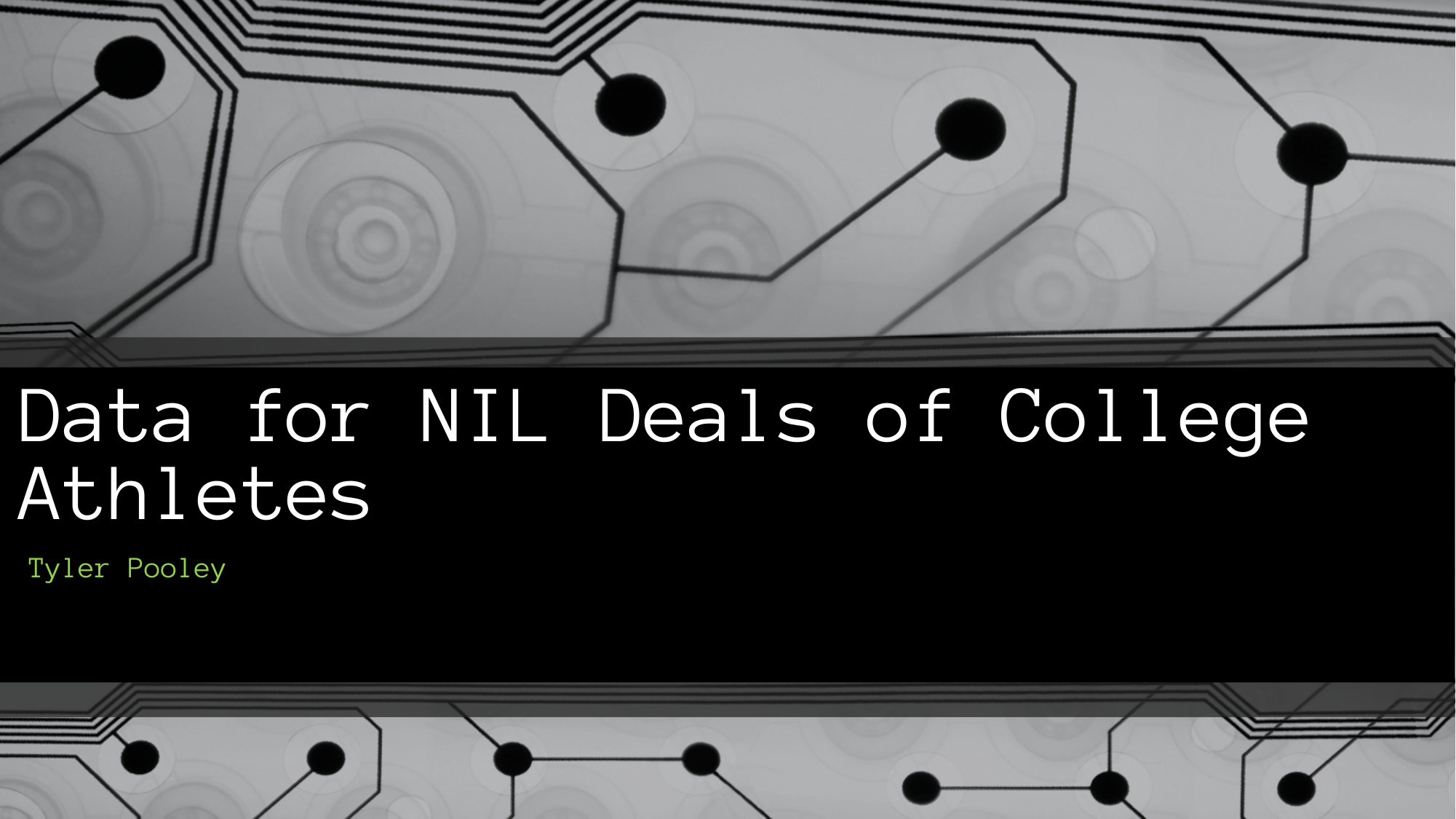

# Data for NIL Deals of College Athletes
Tyler Pooley